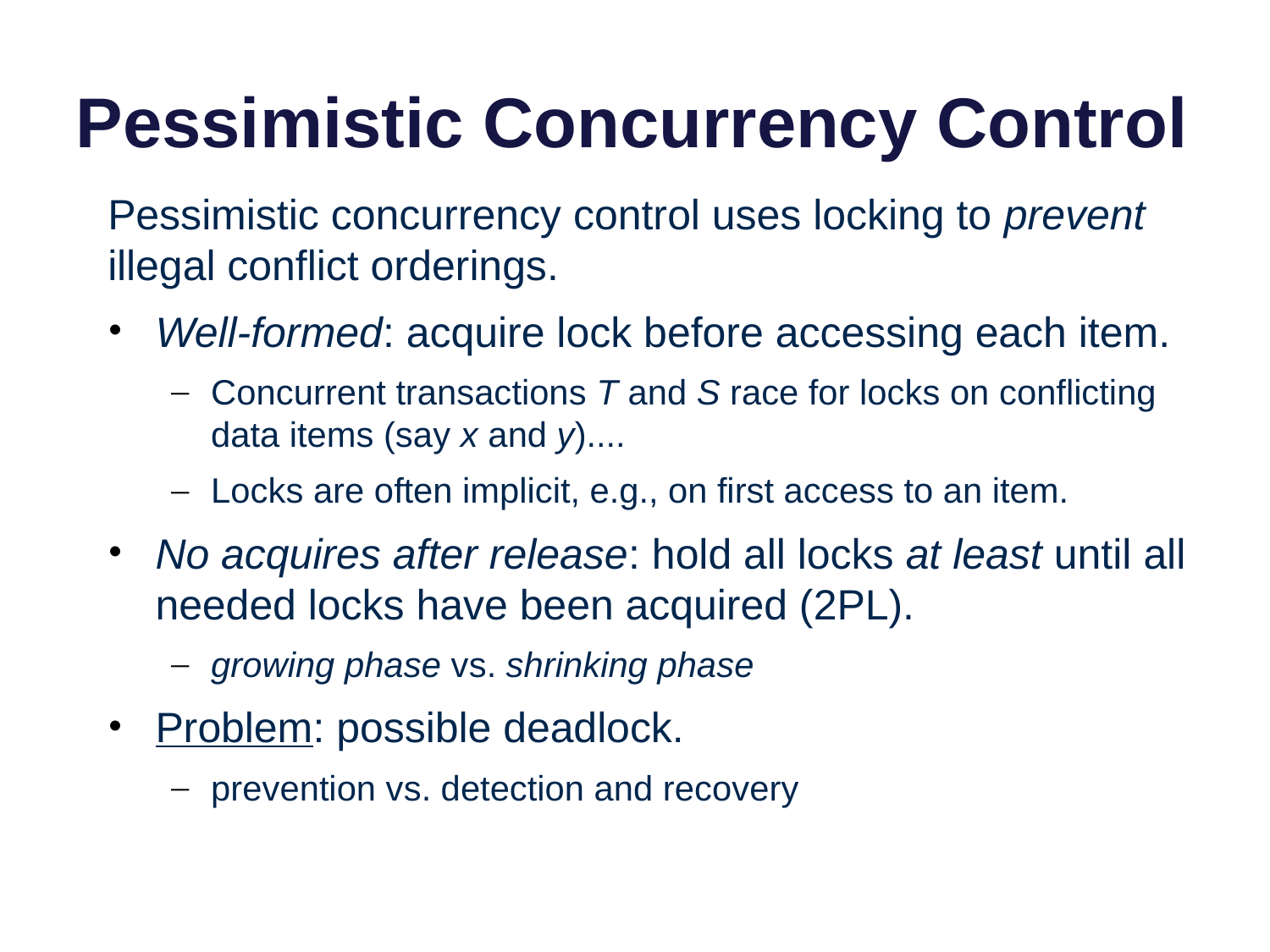

# Pessimistic Concurrency Control
Pessimistic concurrency control uses locking to prevent illegal conflict orderings.
Well-formed: acquire lock before accessing each item.
Concurrent transactions T and S race for locks on conflicting data items (say x and y)....
Locks are often implicit, e.g., on first access to an item.
No acquires after release: hold all locks at least until all needed locks have been acquired (2PL).
growing phase vs. shrinking phase
Problem: possible deadlock.
prevention vs. detection and recovery